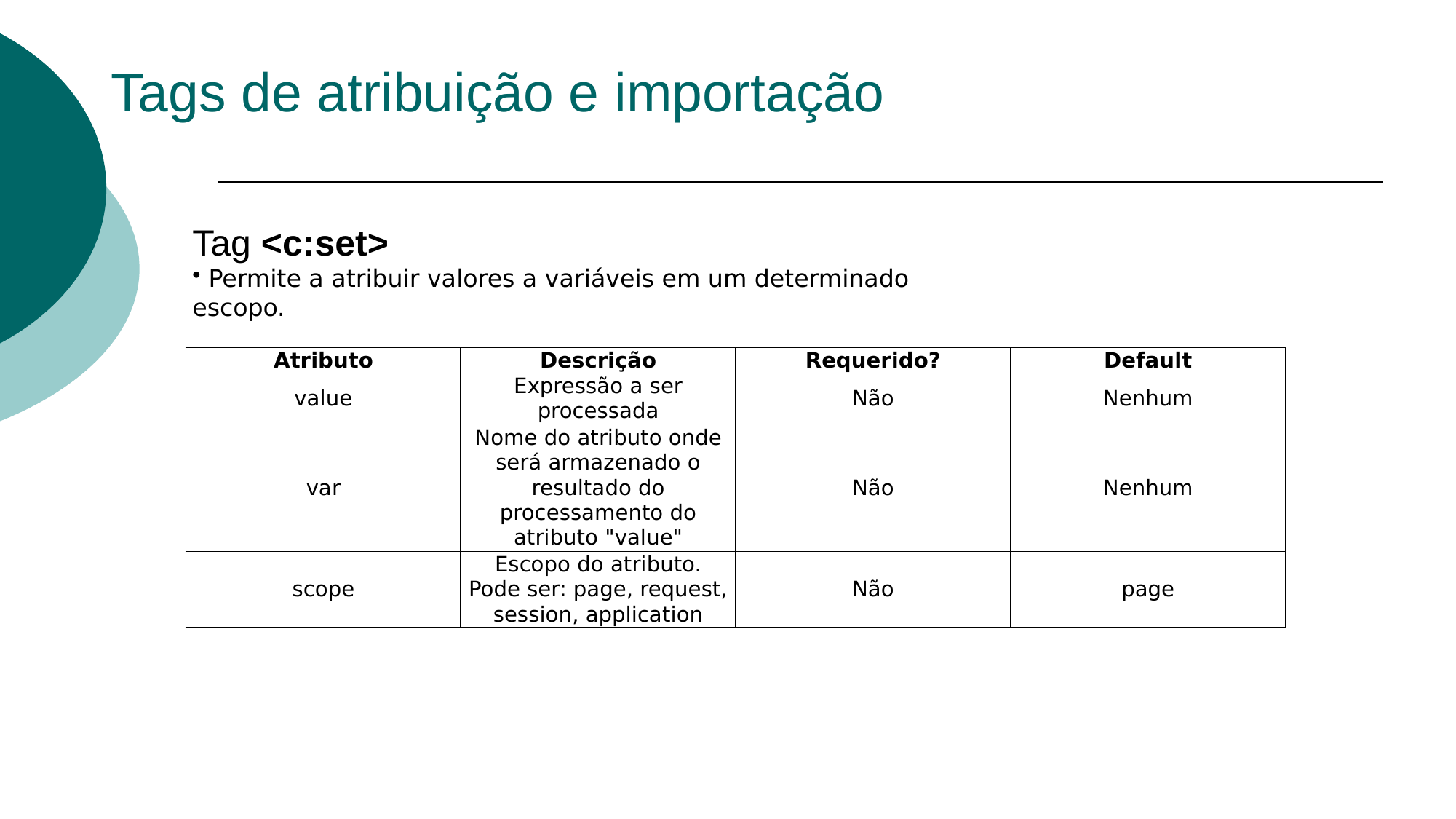

# Tags de atribuição e importação

Tag <c:set>
 Permite a atribuir valores a variáveis em um determinado escopo.

| Atributo | Descrição | Requerido? | Default |
| --- | --- | --- | --- |
| value | Expressão a ser processada | Não | Nenhum |
| var | Nome do atributo onde será armazenado o resultado do processamento do atributo "value" | Não | Nenhum |
| scope | Escopo do atributo. Pode ser: page, request, session, application | Não | page |